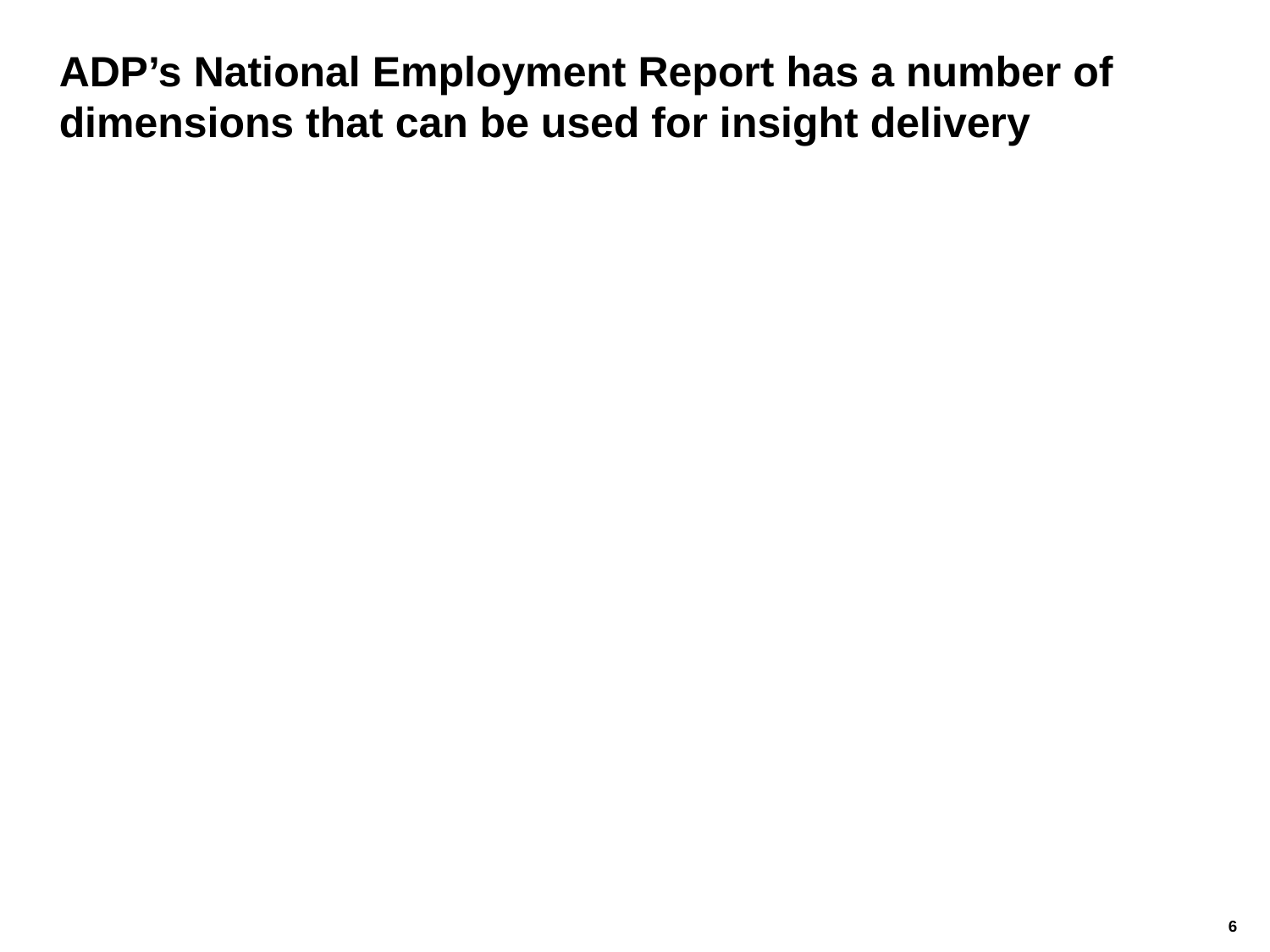

# ADP’s National Employment Report has a number of dimensions that can be used for insight delivery